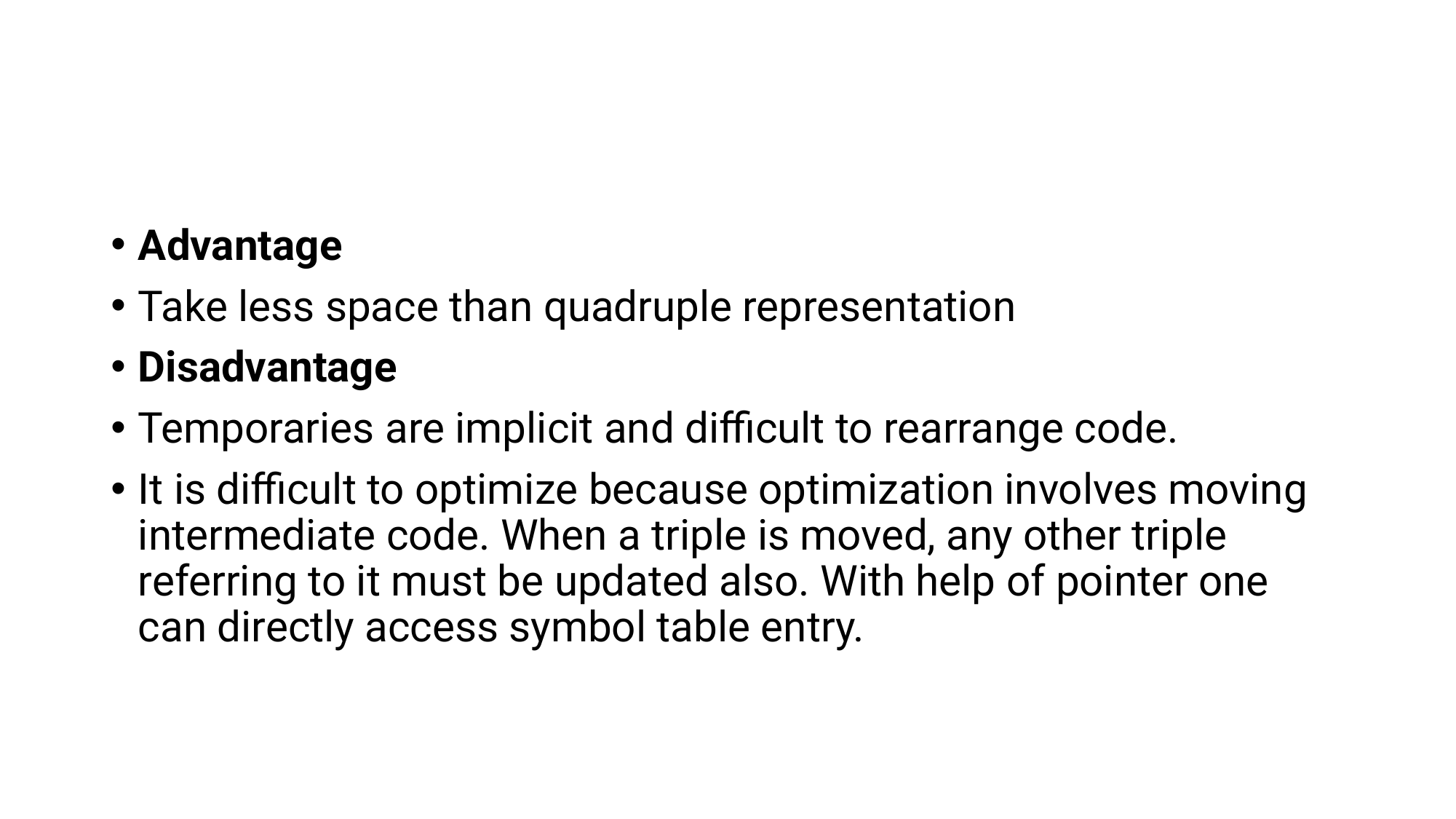

#
Advantage
Take less space than quadruple representation
Disadvantage
Temporaries are implicit and difficult to rearrange code.
It is difficult to optimize because optimization involves moving intermediate code. When a triple is moved, any other triple referring to it must be updated also. With help of pointer one can directly access symbol table entry.